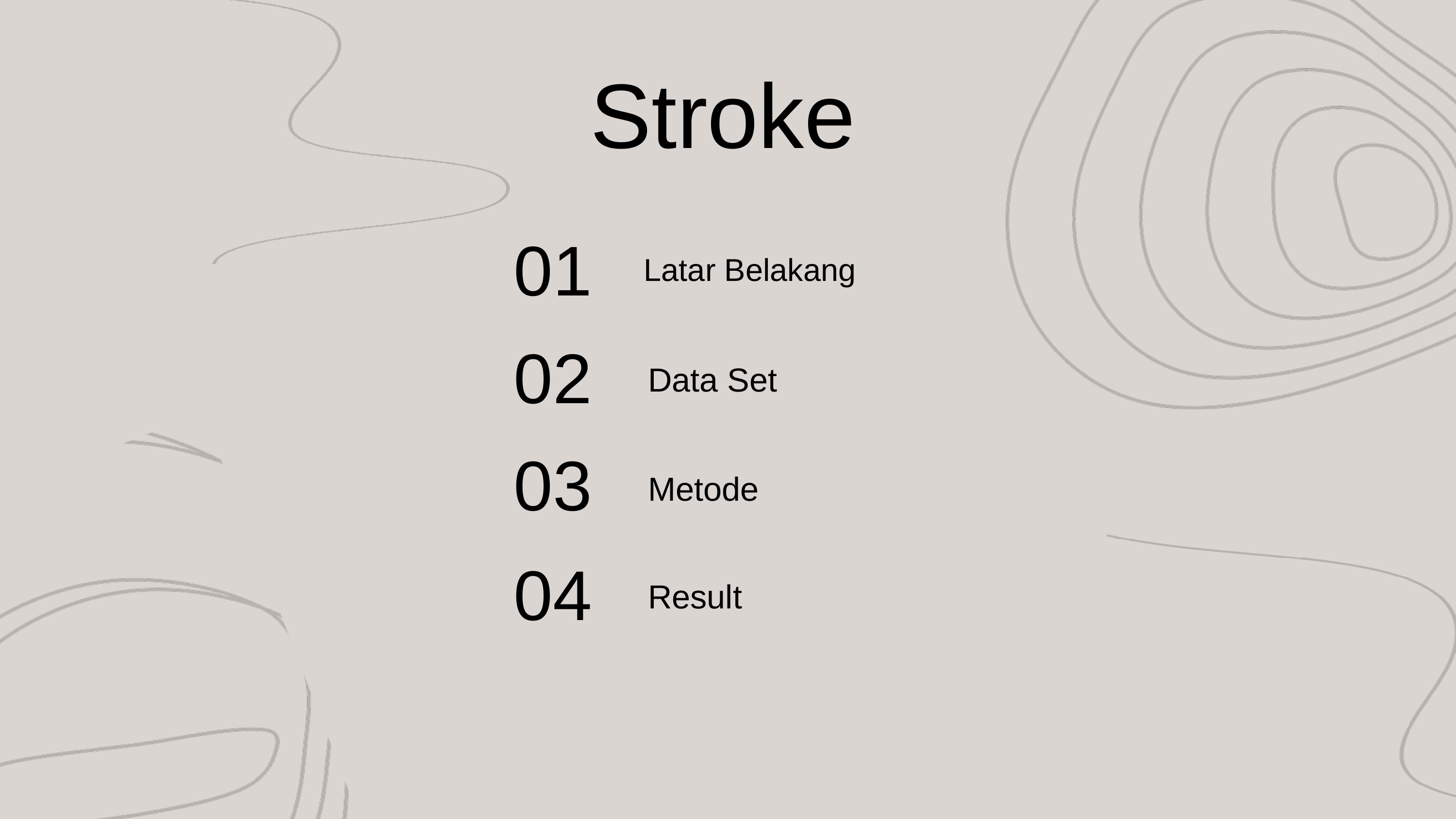

Stroke
01
 Latar Belakang
02
Data Set

03

Metode
04
Result